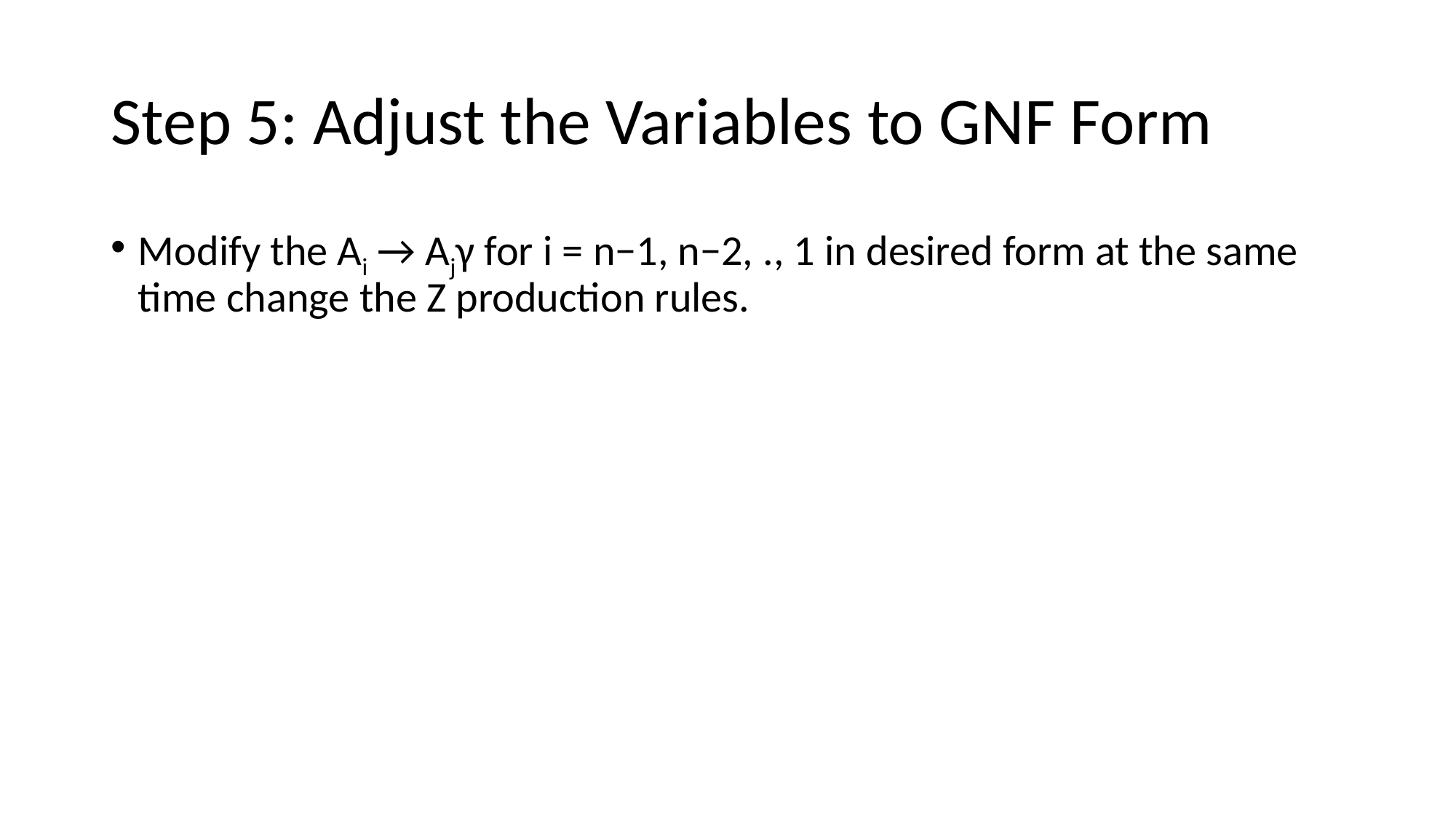

# Step 5: Adjust the Variables to GNF Form
Modify the Ai → Ajγ for i = n−1, n−2, ., 1 in desired form at the same time change the Z production rules.